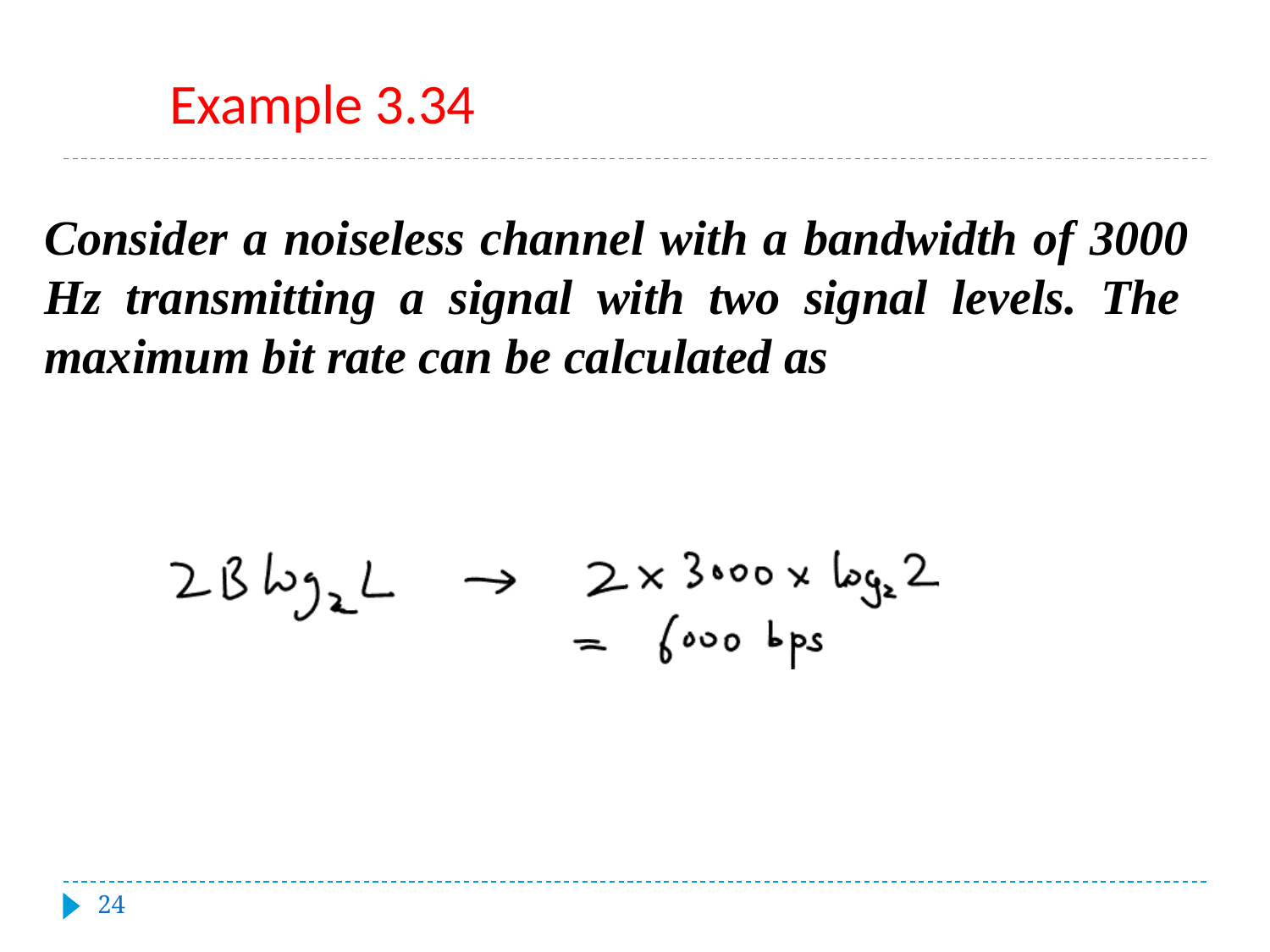

#
Example 3.34
Consider a noiseless channel with a bandwidth of 3000  Hz transmitting a signal with two signal levels. The  maximum bit rate can be calculated as

24